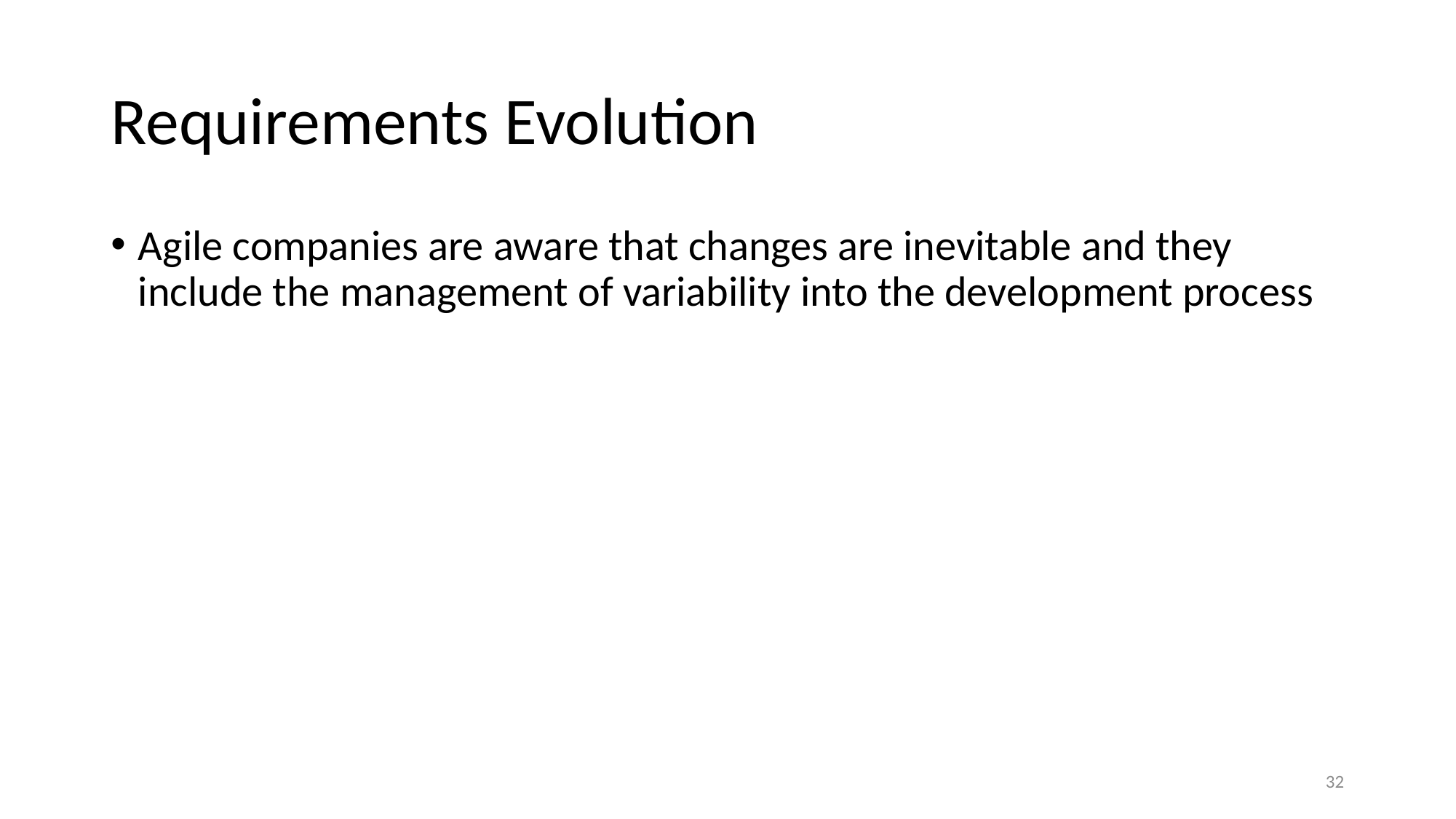

# Requirements Evolution
Agile companies are aware that changes are inevitable and they include the management of variability into the development process
32